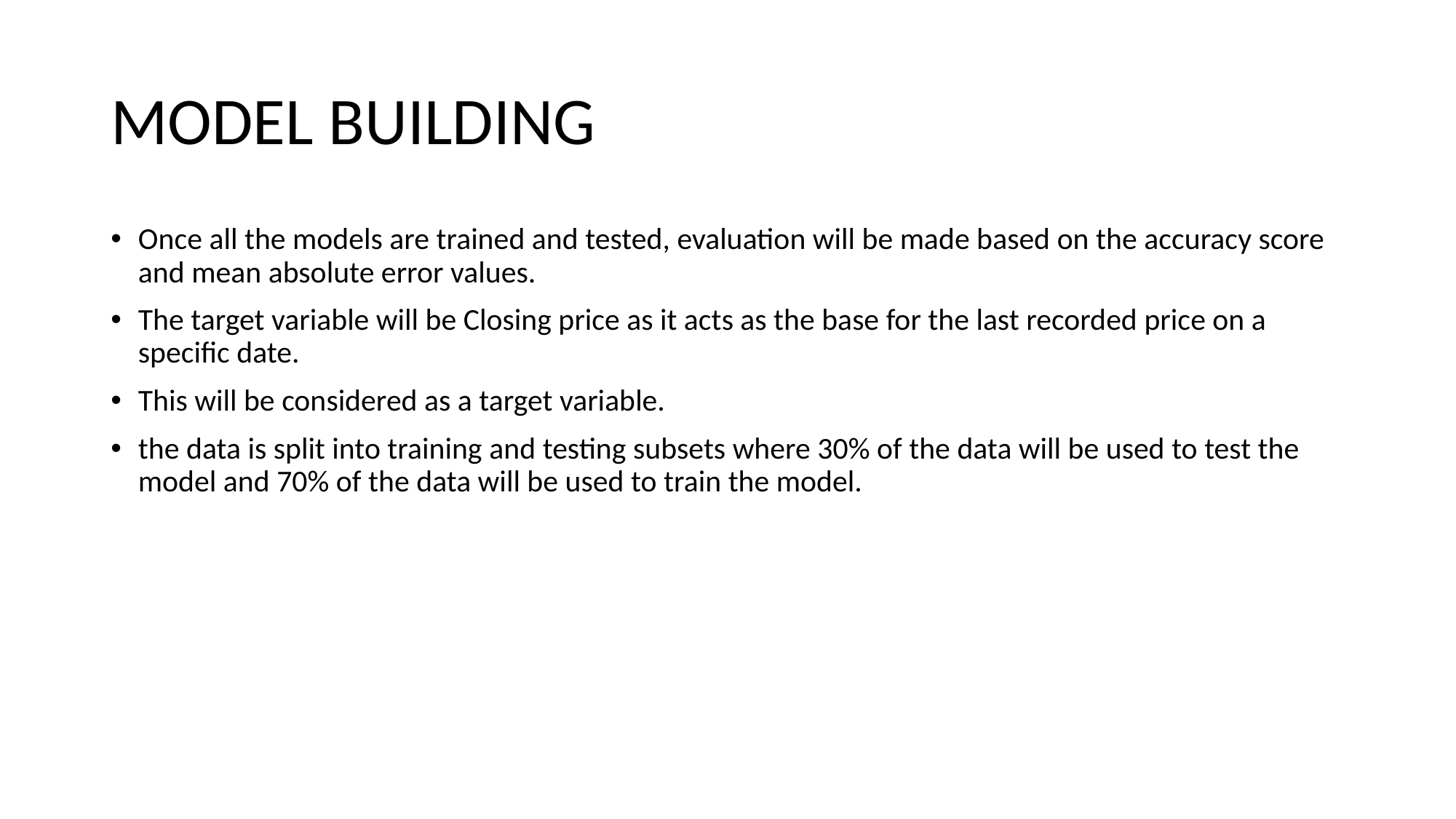

# MODEL BUILDING
Once all the models are trained and tested, evaluation will be made based on the accuracy score and mean absolute error values.
The target variable will be Closing price as it acts as the base for the last recorded price on a specific date.
This will be considered as a target variable.
the data is split into training and testing subsets where 30% of the data will be used to test the model and 70% of the data will be used to train the model.